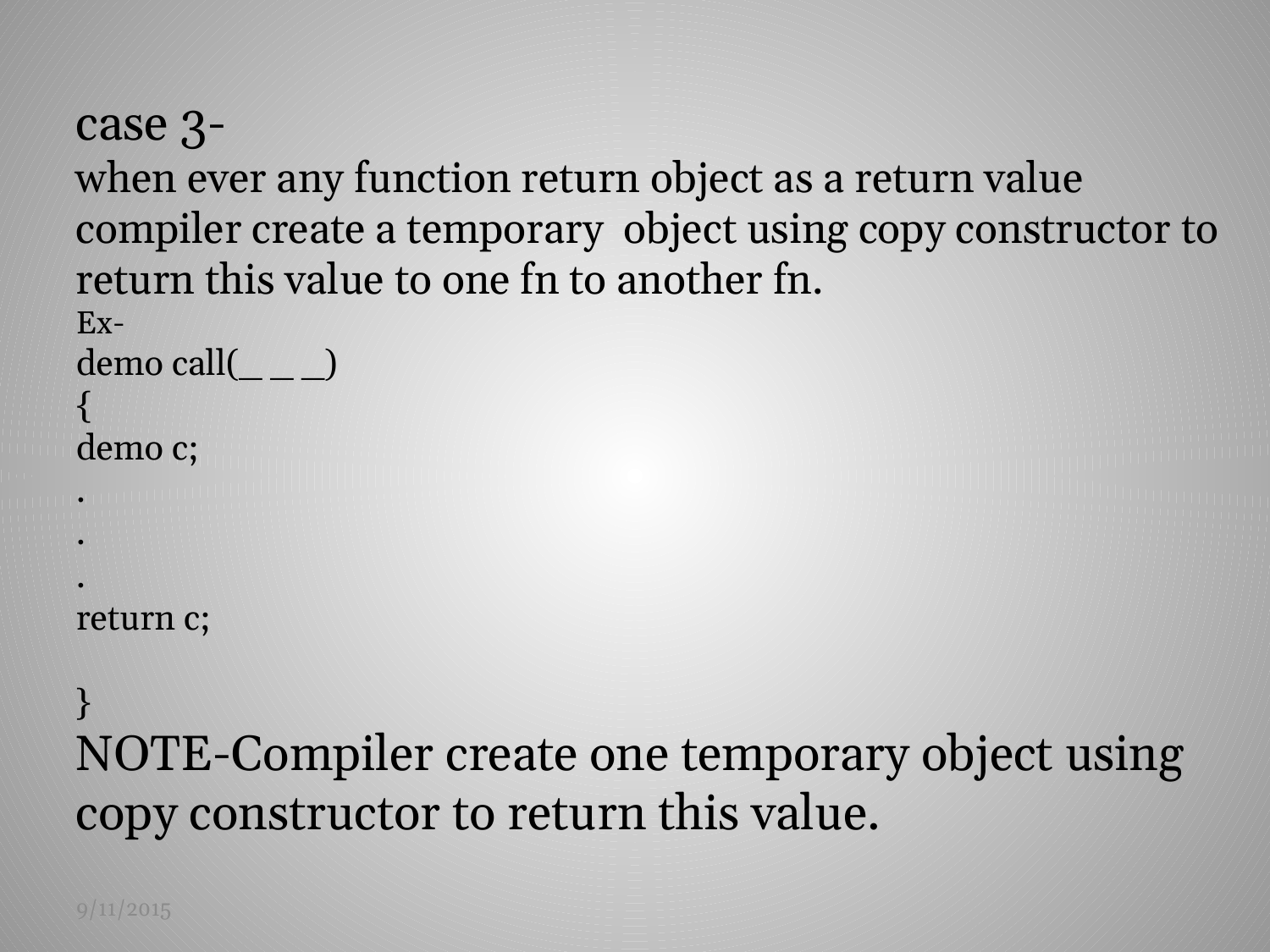

case 3-
when ever any function return object as a return value compiler create a temporary  object using copy constructor to return this value to one fn to another fn.
Ex-
demo call(_ _ _)
{
demo c;
.
.
.
return c;

}
NOTE-Compiler create one temporary object using copy constructor to return this value.
9/11/2015